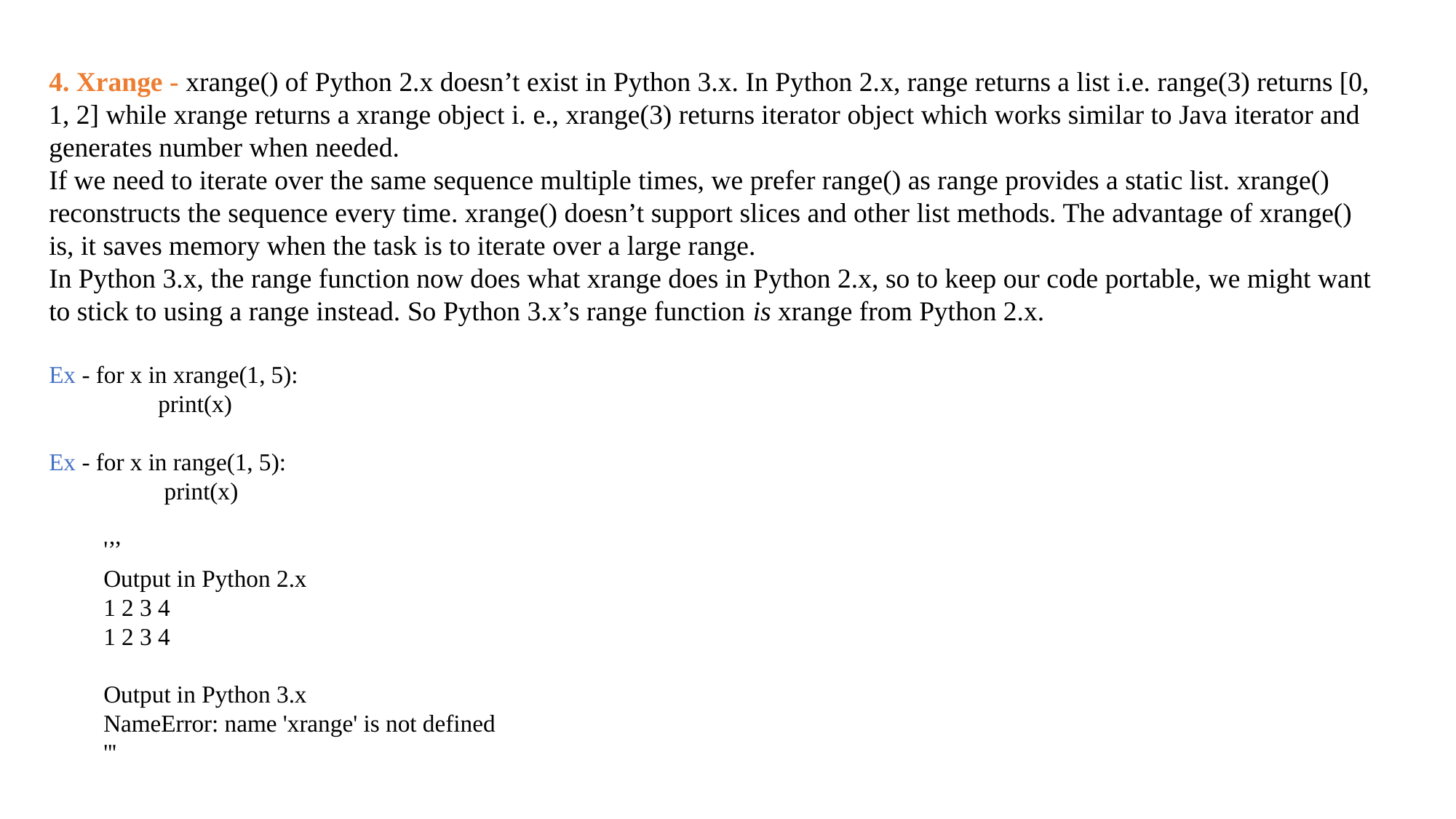

4. Xrange - xrange() of Python 2.x doesn’t exist in Python 3.x. In Python 2.x, range returns a list i.e. range(3) returns [0, 1, 2] while xrange returns a xrange object i. e., xrange(3) returns iterator object which works similar to Java iterator and generates number when needed. 
If we need to iterate over the same sequence multiple times, we prefer range() as range provides a static list. xrange() reconstructs the sequence every time. xrange() doesn’t support slices and other list methods. The advantage of xrange() is, it saves memory when the task is to iterate over a large range. 
In Python 3.x, the range function now does what xrange does in Python 2.x, so to keep our code portable, we might want to stick to using a range instead. So Python 3.x’s range function is xrange from Python 2.x.

Ex - for x in xrange(1, 5):
 	print(x)

Ex - for x in range(1, 5):
 	 print(x)

'’’
Output in Python 2.x
1 2 3 4
1 2 3 4

Output in Python 3.x
NameError: name 'xrange' is not defined
'''